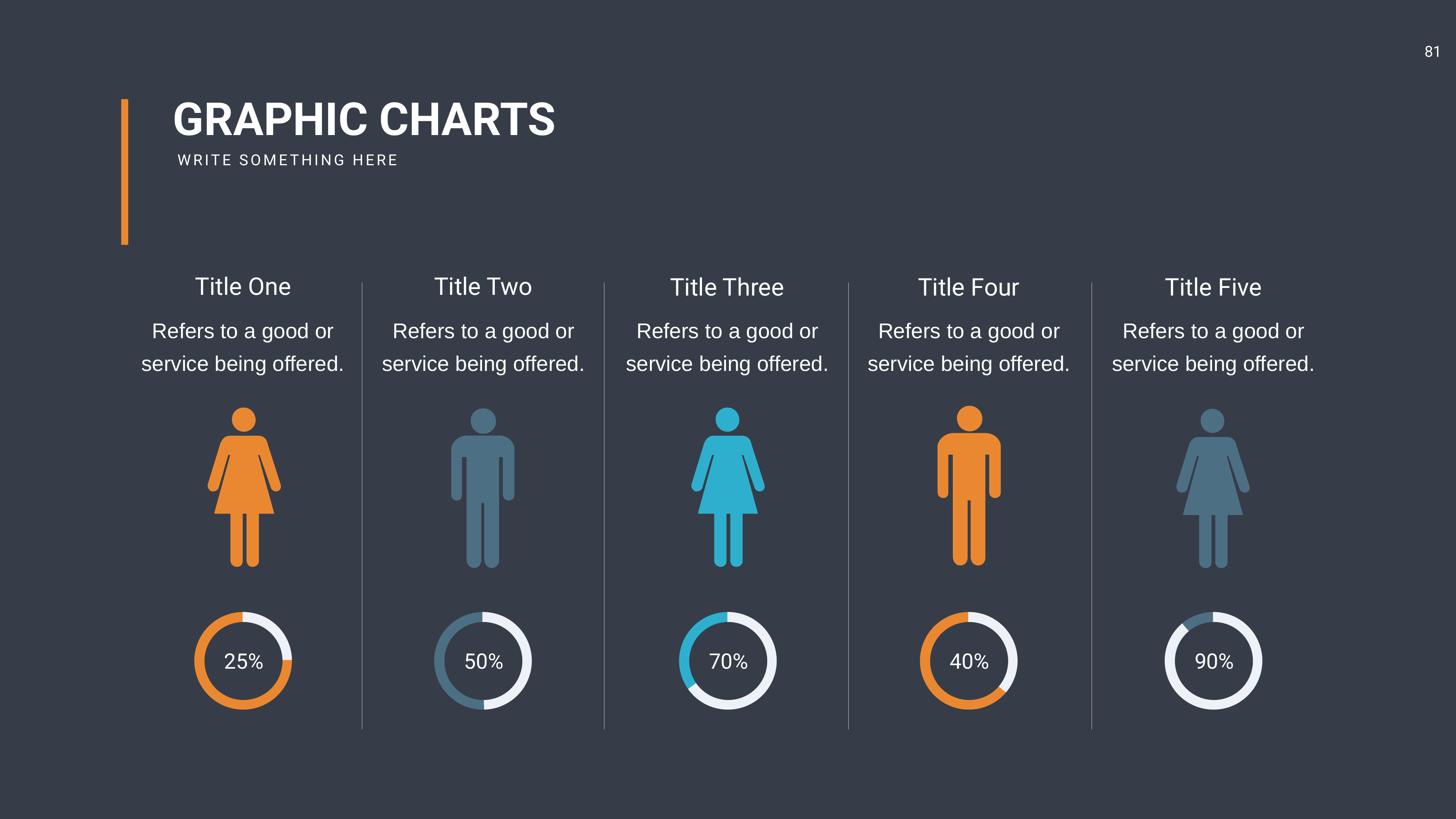

GRAPHIC CHARTS
WRITE SOMETHING HERE

Title One
Title Two
Title Three
Title Four
Title Five
Refers to a good or service being offered.
Refers to a good or service being offered.
Refers to a good or service being offered.
Refers to a good or service being offered.
Refers to a good or service being offered.

25%
50%
70%
40%
90%